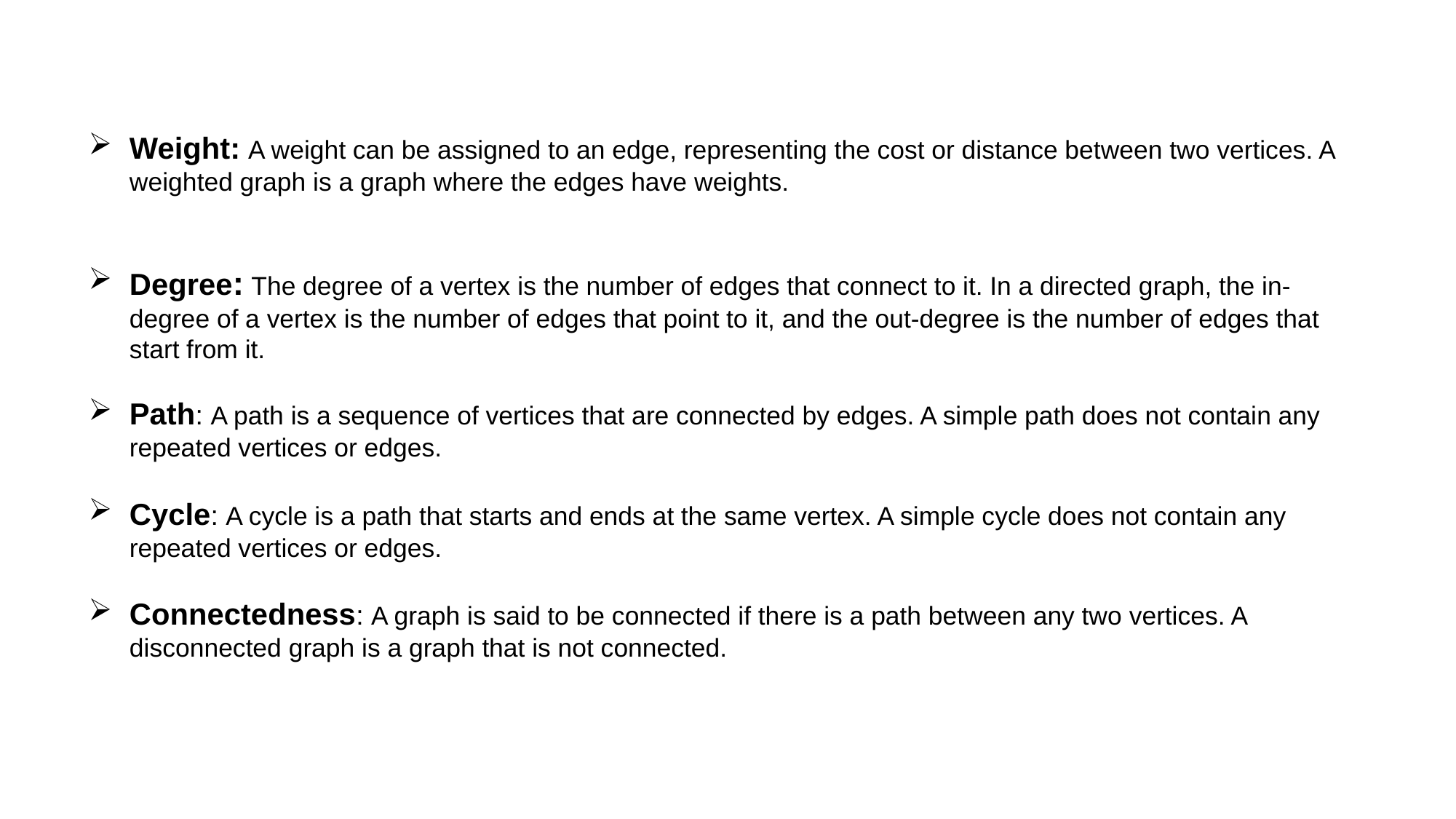

Weight: A weight can be assigned to an edge, representing the cost or distance between two vertices. A weighted graph is a graph where the edges have weights.

Degree: The degree of a vertex is the number of edges that connect to it. In a directed graph, the in-degree of a vertex is the number of edges that point to it, and the out-degree is the number of edges that start from it.

Path: A path is a sequence of vertices that are connected by edges. A simple path does not contain any repeated vertices or edges.

Cycle: A cycle is a path that starts and ends at the same vertex. A simple cycle does not contain any repeated vertices or edges.

Connectedness: A graph is said to be connected if there is a path between any two vertices. A disconnected graph is a graph that is not connected.